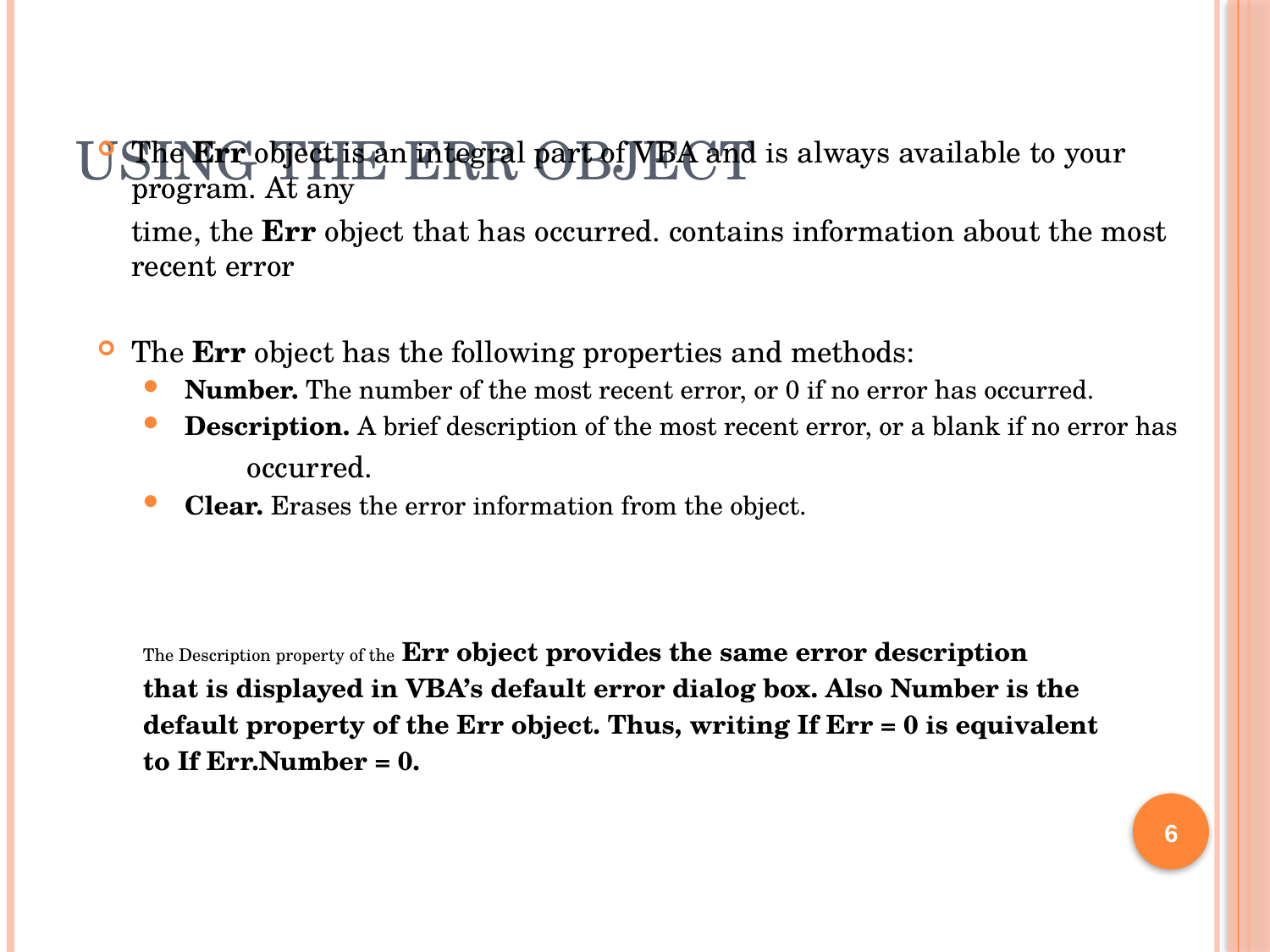

# Using the Err object
The Err object is an integral part of VBA and is always available to your program. At any
	time, the Err object that has occurred. contains information about the most recent error

The Err object has the following properties and methods:
 Number. The number of the most recent error, or 0 if no error has occurred.
 Description. A brief description of the most recent error, or a blank if no error has
		              occurred.
 Clear. Erases the error information from the object.

The Description property of the Err object provides the same error description
that is displayed in VBA’s default error dialog box. Also Number is the
default property of the Err object. Thus, writing If Err = 0 is equivalent
to If Err.Number = 0.
6